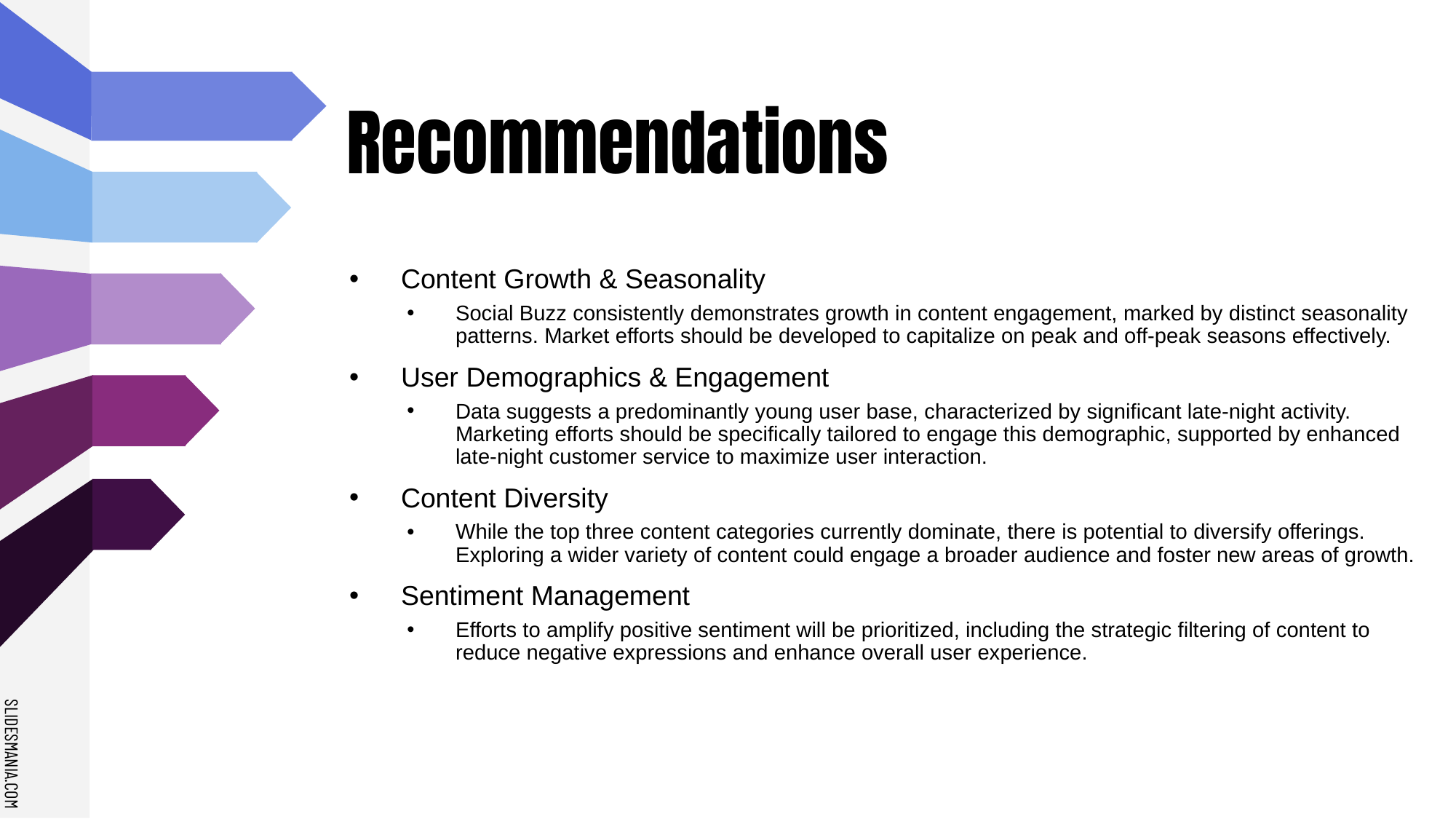

# Recommendations
Content Growth & Seasonality
Social Buzz consistently demonstrates growth in content engagement, marked by distinct seasonality patterns. Market efforts should be developed to capitalize on peak and off-peak seasons effectively.
User Demographics & Engagement
Data suggests a predominantly young user base, characterized by significant late-night activity. Marketing efforts should be specifically tailored to engage this demographic, supported by enhanced late-night customer service to maximize user interaction.
Content Diversity
While the top three content categories currently dominate, there is potential to diversify offerings. Exploring a wider variety of content could engage a broader audience and foster new areas of growth.
Sentiment Management
Efforts to amplify positive sentiment will be prioritized, including the strategic filtering of content to reduce negative expressions and enhance overall user experience.